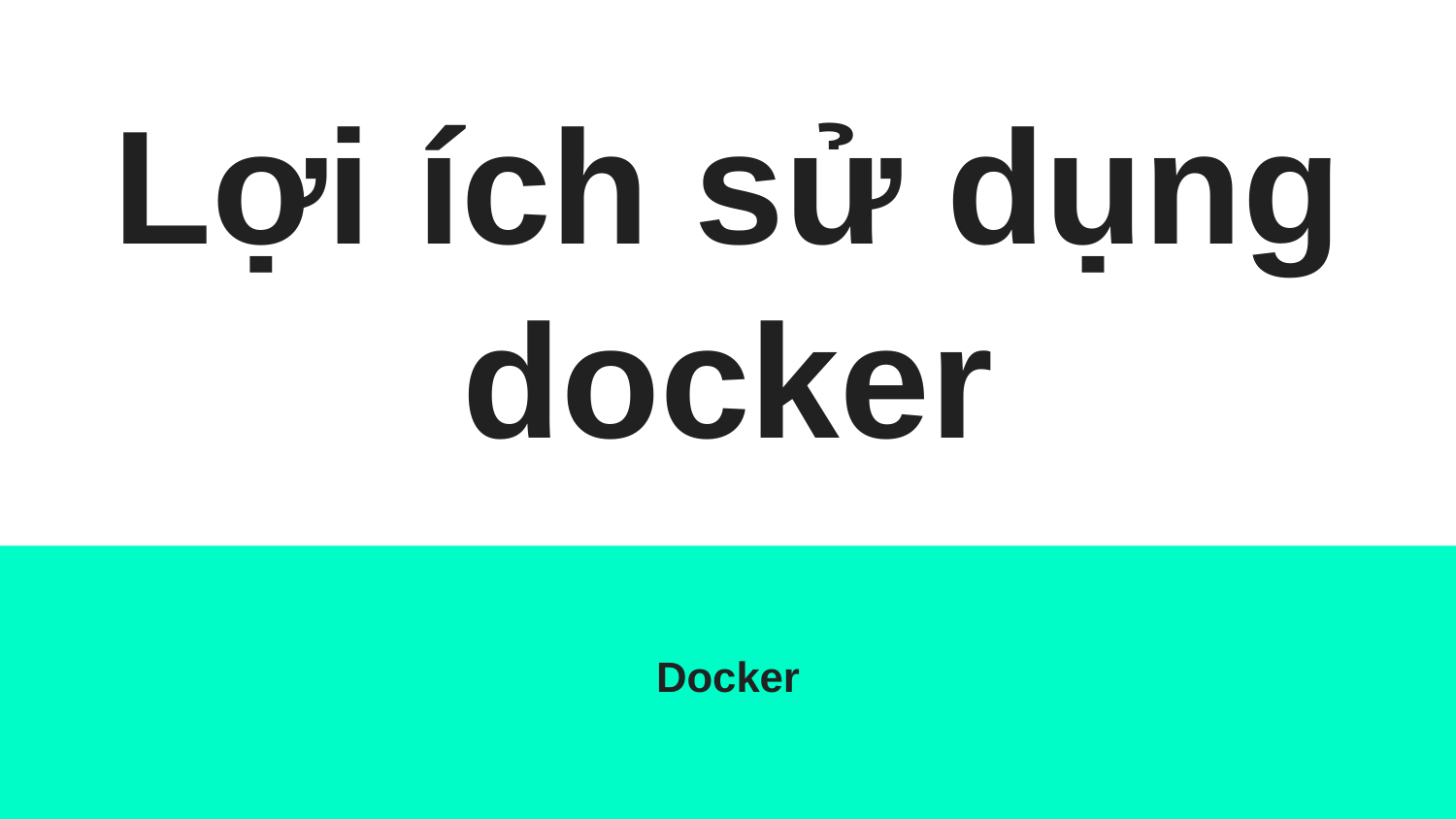

# Lợi ích sử dụng docker
Docker